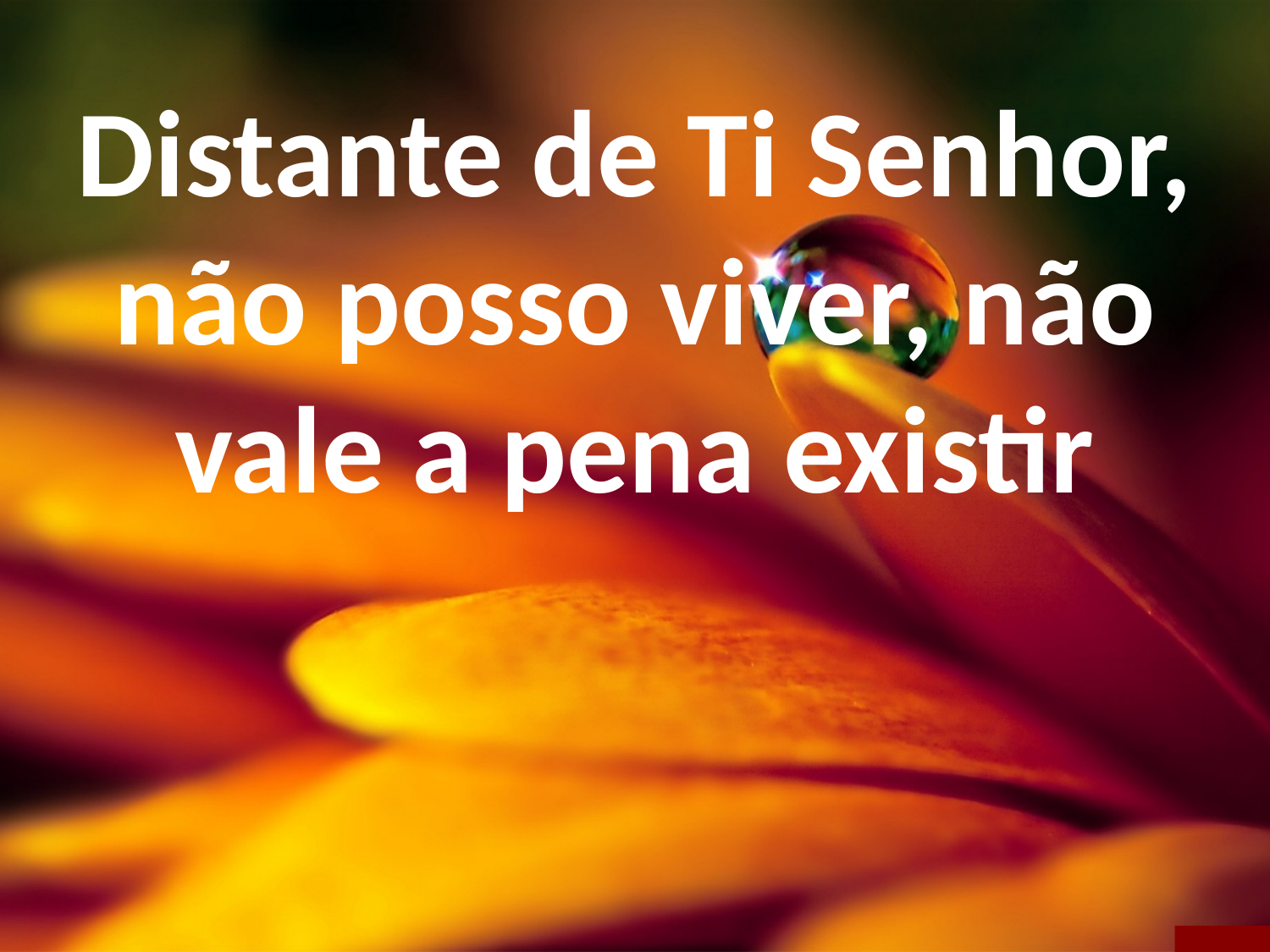

Distante de Ti Senhor, não posso viver, não vale a pena existir